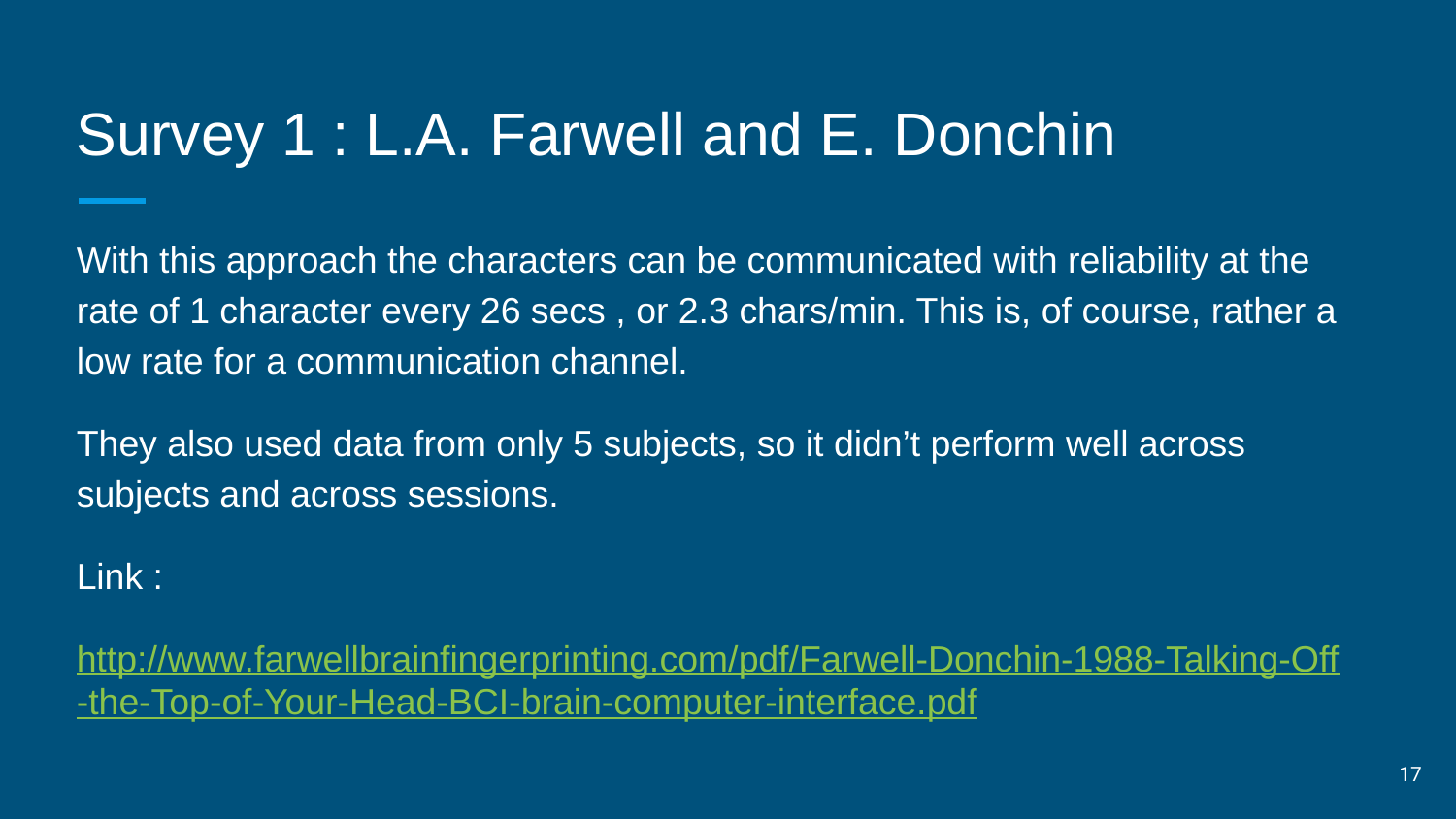

# Survey 1 : L.A. Farwell and E. Donchin
With this approach the characters can be communicated with reliability at the rate of 1 character every 26 secs , or 2.3 chars/min. This is, of course, rather a low rate for a communication channel.
They also used data from only 5 subjects, so it didn’t perform well across subjects and across sessions.
Link :
http://www.farwellbrainfingerprinting.com/pdf/Farwell-Donchin-1988-Talking-Off-the-Top-of-Your-Head-BCI-brain-computer-interface.pdf
17